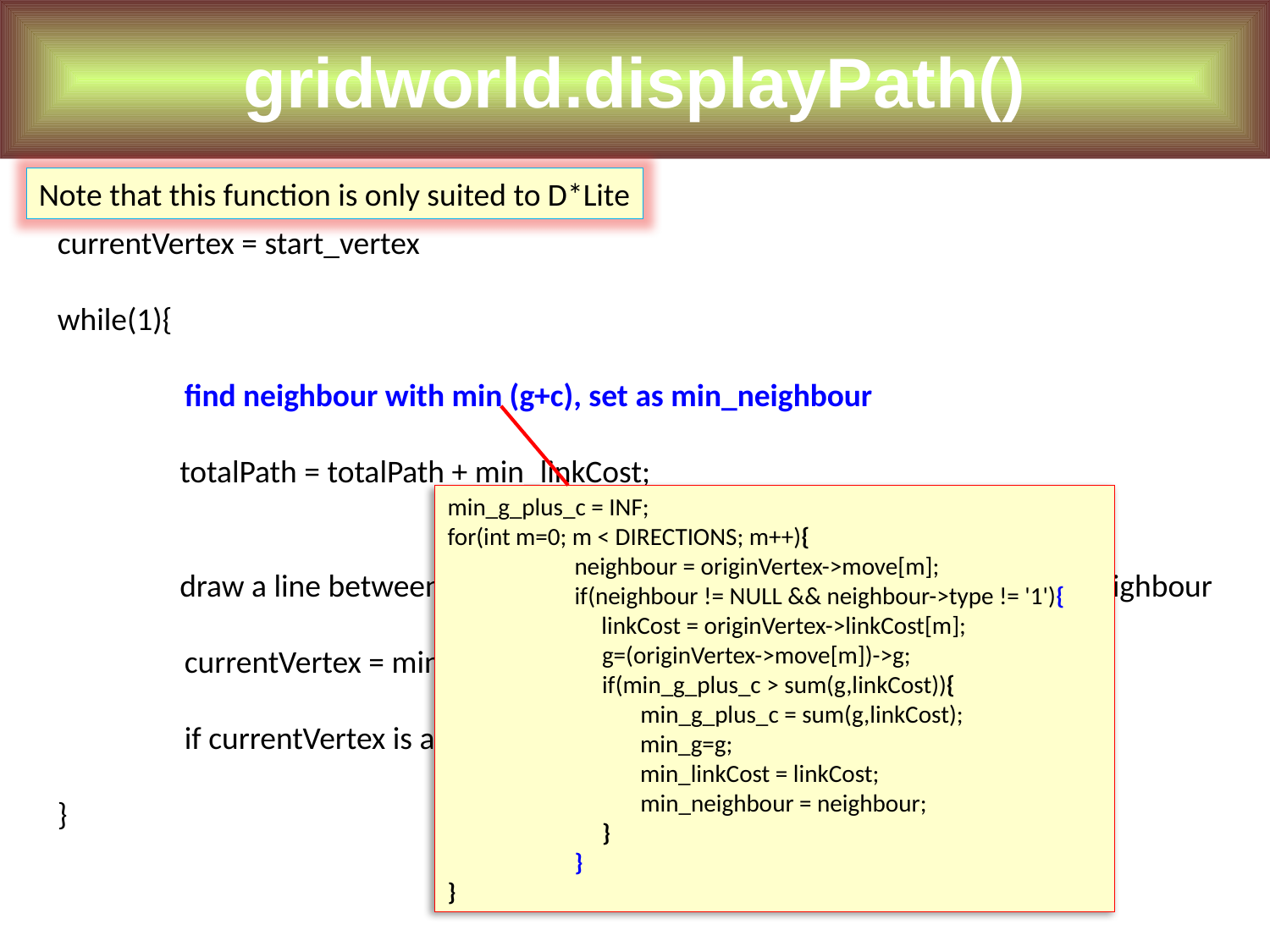

gridworld.displayPath()
Note that this function is only suited to D*Lite
currentVertex = start_vertex

while(1){

	find neighbour with min (g+c), set as min_neighbour

                 totalPath = totalPath + min_linkCost;

                 draw a line between the current waypoint (currentVertex) to the min_neighbour

	currentVertex = min_neighbour;

	if currentVertex is already the goal, then we are done.

}
`
min_g_plus_c = INF;
for(int m=0; m < DIRECTIONS; m++){
	neighbour = originVertex->move[m];
	if(neighbour != NULL && neighbour->type != '1'){
                            linkCost = originVertex->linkCost[m];
	     g=(originVertex->move[m])->g;
	     if(min_g_plus_c > sum(g,linkCost)){
	            min_g_plus_c = sum(g,linkCost);
                                   min_g=g;
                                   min_linkCost = linkCost;
	            min_neighbour = neighbour;
	     }
	}
}